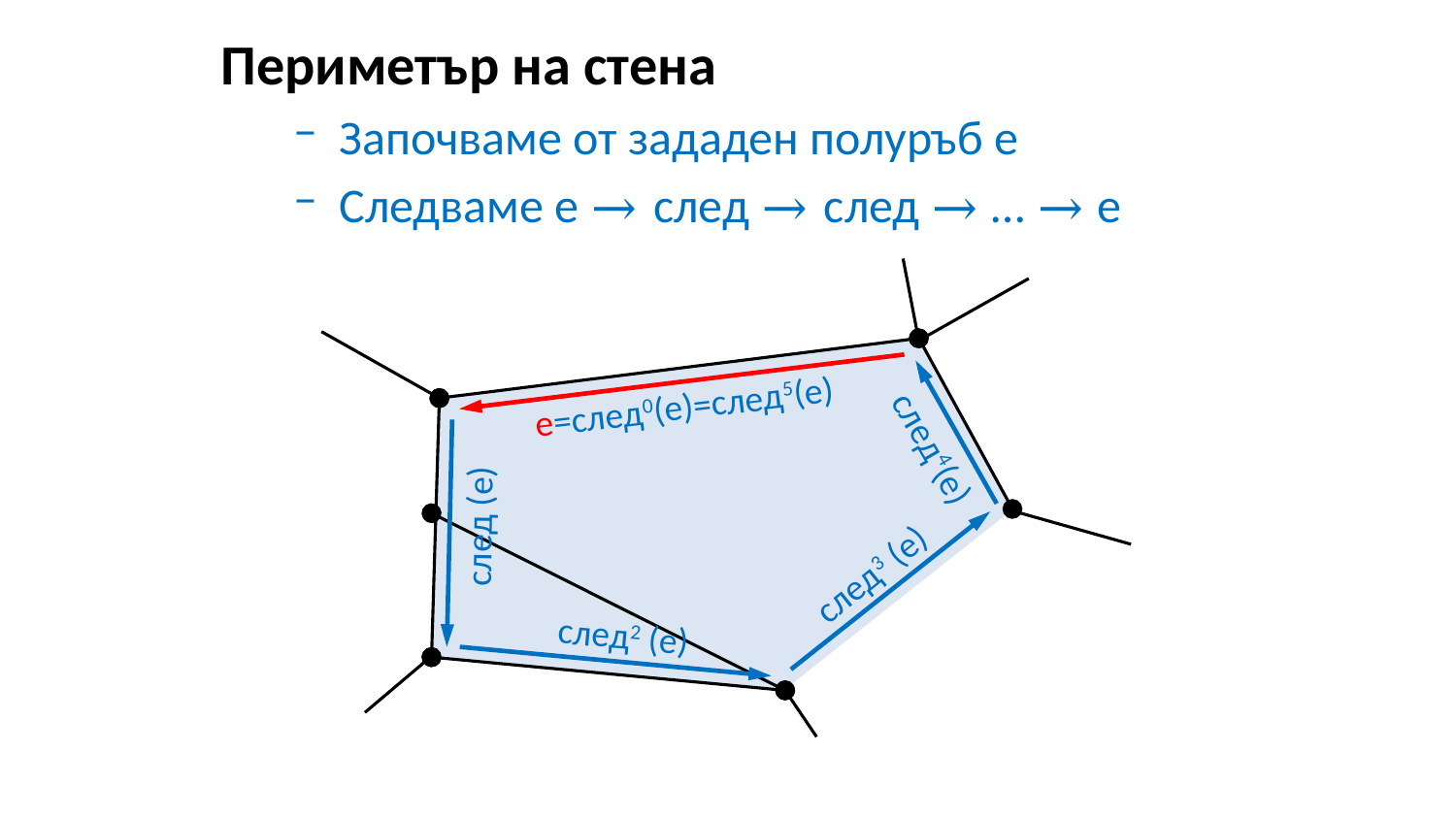

Периметър на стена
Започваме от зададен полуръб е
Следваме е → след → след → … → е

e=след0(е)=след5(е)
след4(е)
след (е)
след3 (е)
след2 (е)